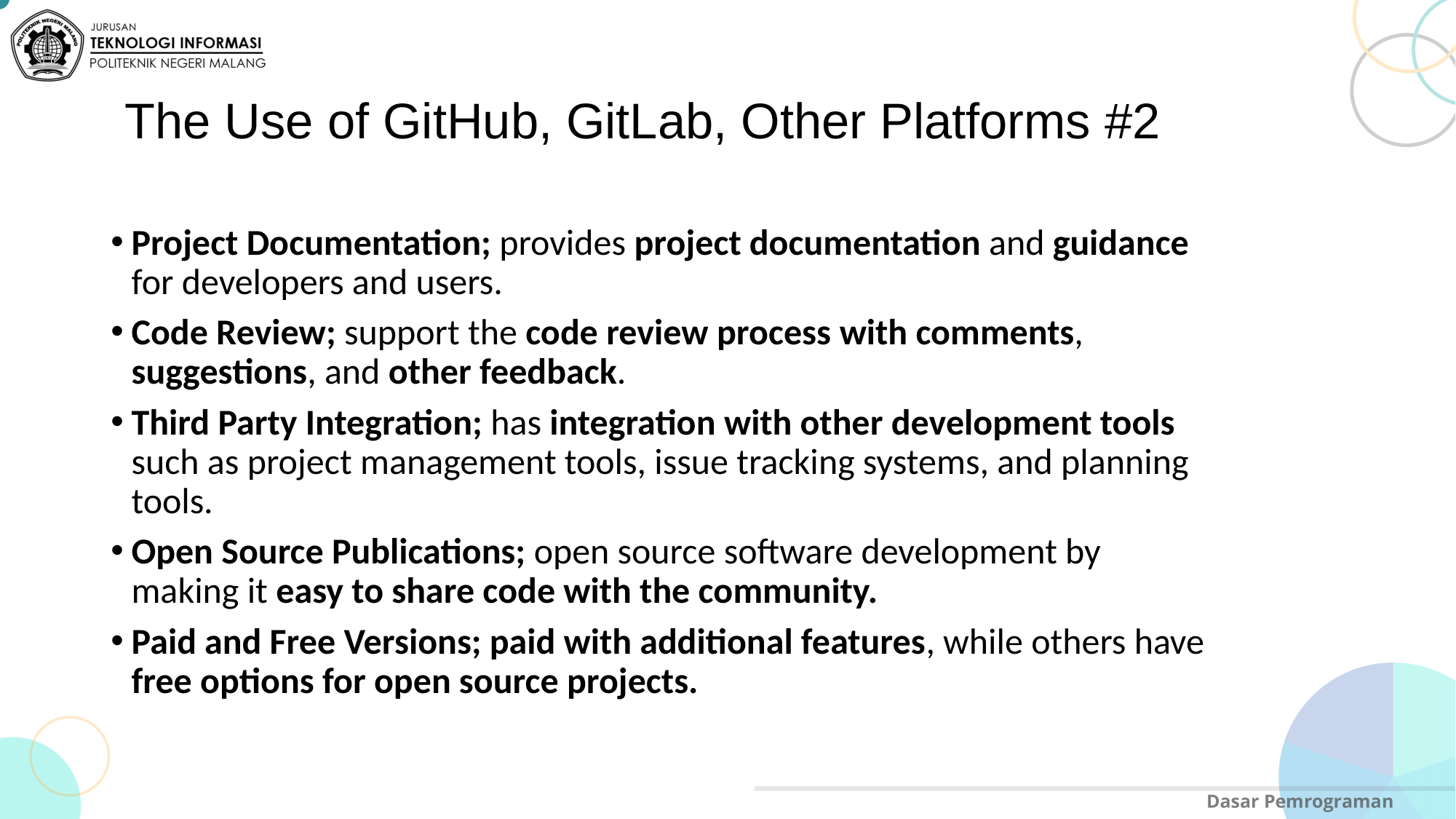

# The Use of GitHub, GitLab, Other Platforms #2
Project Documentation; provides project documentation and guidance for developers and users.
Code Review; support the code review process with comments, suggestions, and other feedback.
Third Party Integration; has integration with other development tools such as project management tools, issue tracking systems, and planning tools.
Open Source Publications; open source software development by making it easy to share code with the community.
Paid and Free Versions; paid with additional features, while others have free options for open source projects.